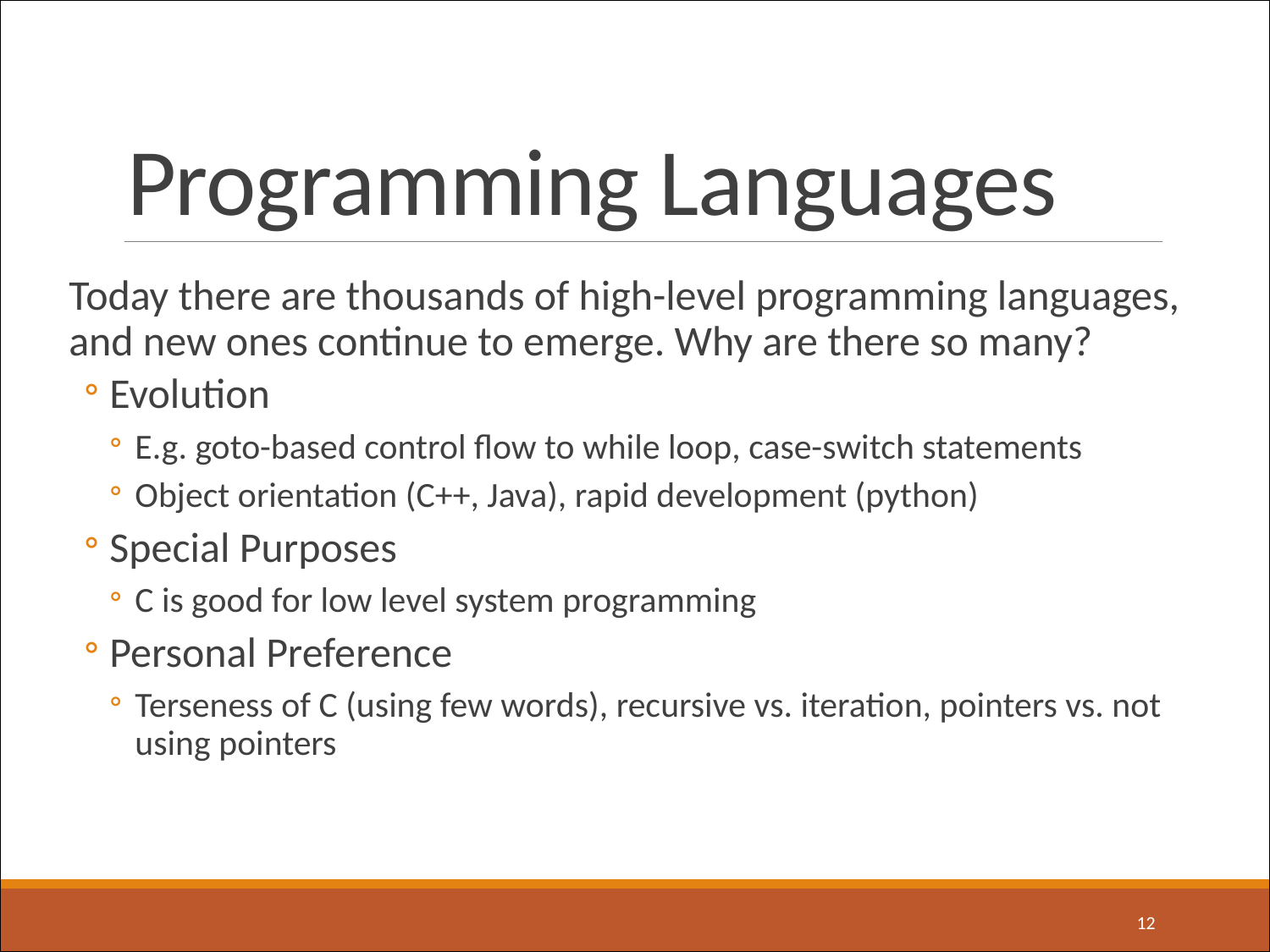

# Programming Languages
Today there are thousands of high-level programming languages, and new ones continue to emerge. Why are there so many?
Evolution
E.g. goto-based control flow to while loop, case-switch statements
Object orientation (C++, Java), rapid development (python)
Special Purposes
C is good for low level system programming
Personal Preference
Terseness of C (using few words), recursive vs. iteration, pointers vs. not using pointers
12